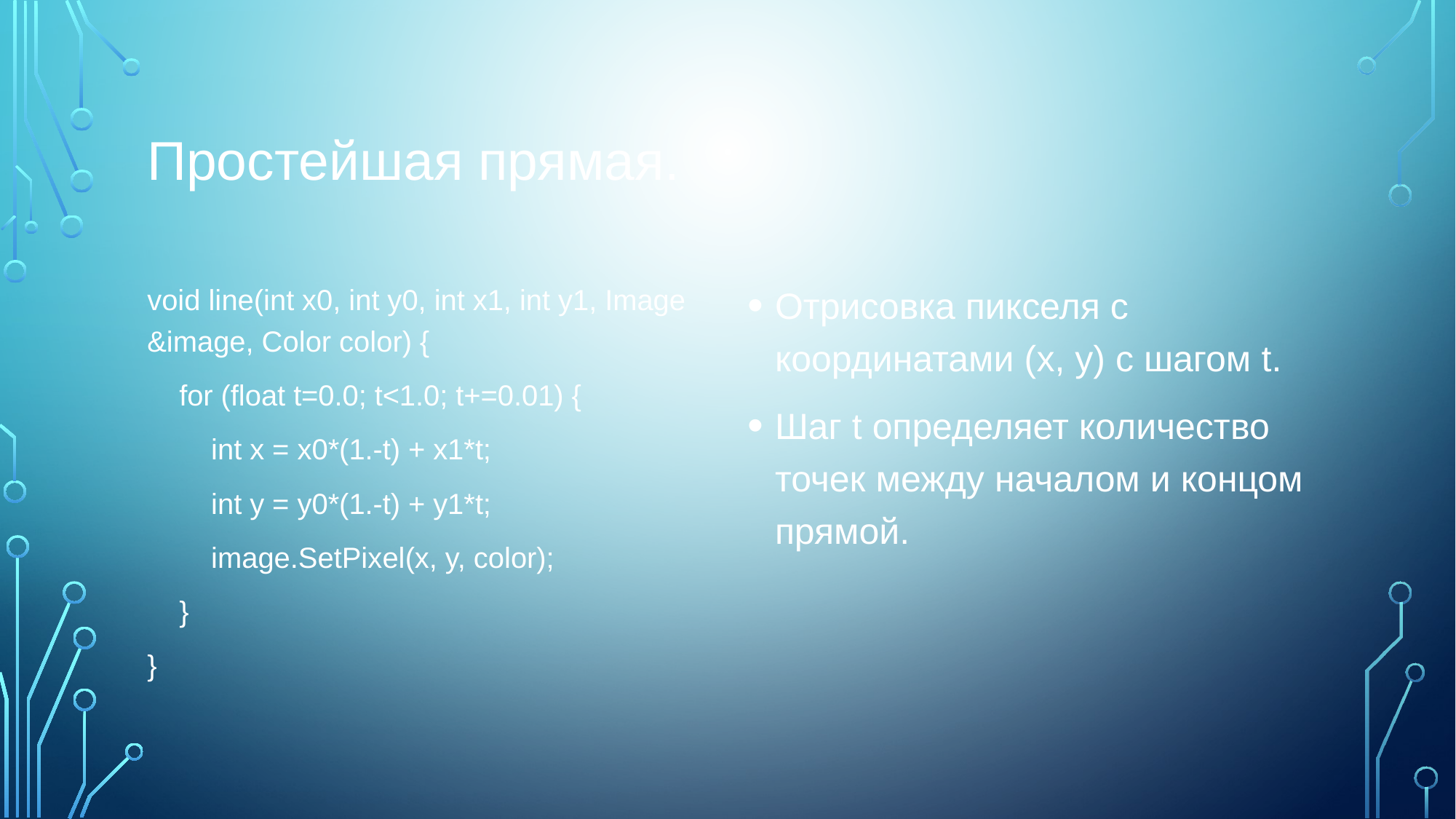

# Простейшая прямая.
void line(int x0, int y0, int x1, int y1, Image &image, Color color) {
    for (float t=0.0; t<1.0; t+=0.01) {
        int x = x0*(1.-t) + x1*t;
        int y = y0*(1.-t) + y1*t;
        image.SetPixel(x, y, color);
    }
}
Отрисовка пикселя с координатами (x, y) с шагом t.
Шаг t определяет количество точек между началом и концом прямой.